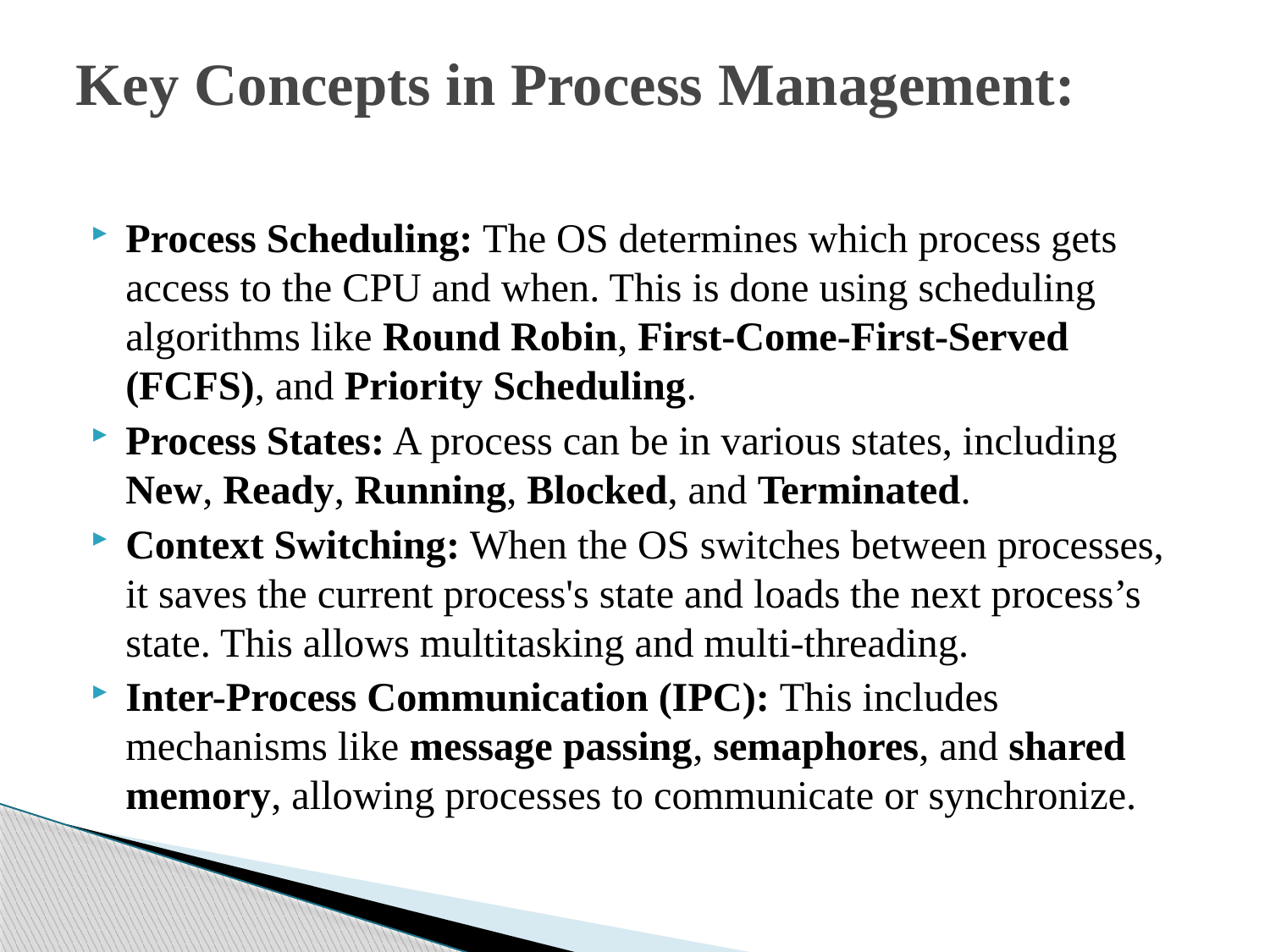

# Key Concepts in Process Management:
Process Scheduling: The OS determines which process gets access to the CPU and when. This is done using scheduling algorithms like Round Robin, First-Come-First-Served (FCFS), and Priority Scheduling.
Process States: A process can be in various states, including New, Ready, Running, Blocked, and Terminated.
Context Switching: When the OS switches between processes, it saves the current process's state and loads the next process’s state. This allows multitasking and multi-threading.
Inter-Process Communication (IPC): This includes mechanisms like message passing, semaphores, and shared memory, allowing processes to communicate or synchronize.